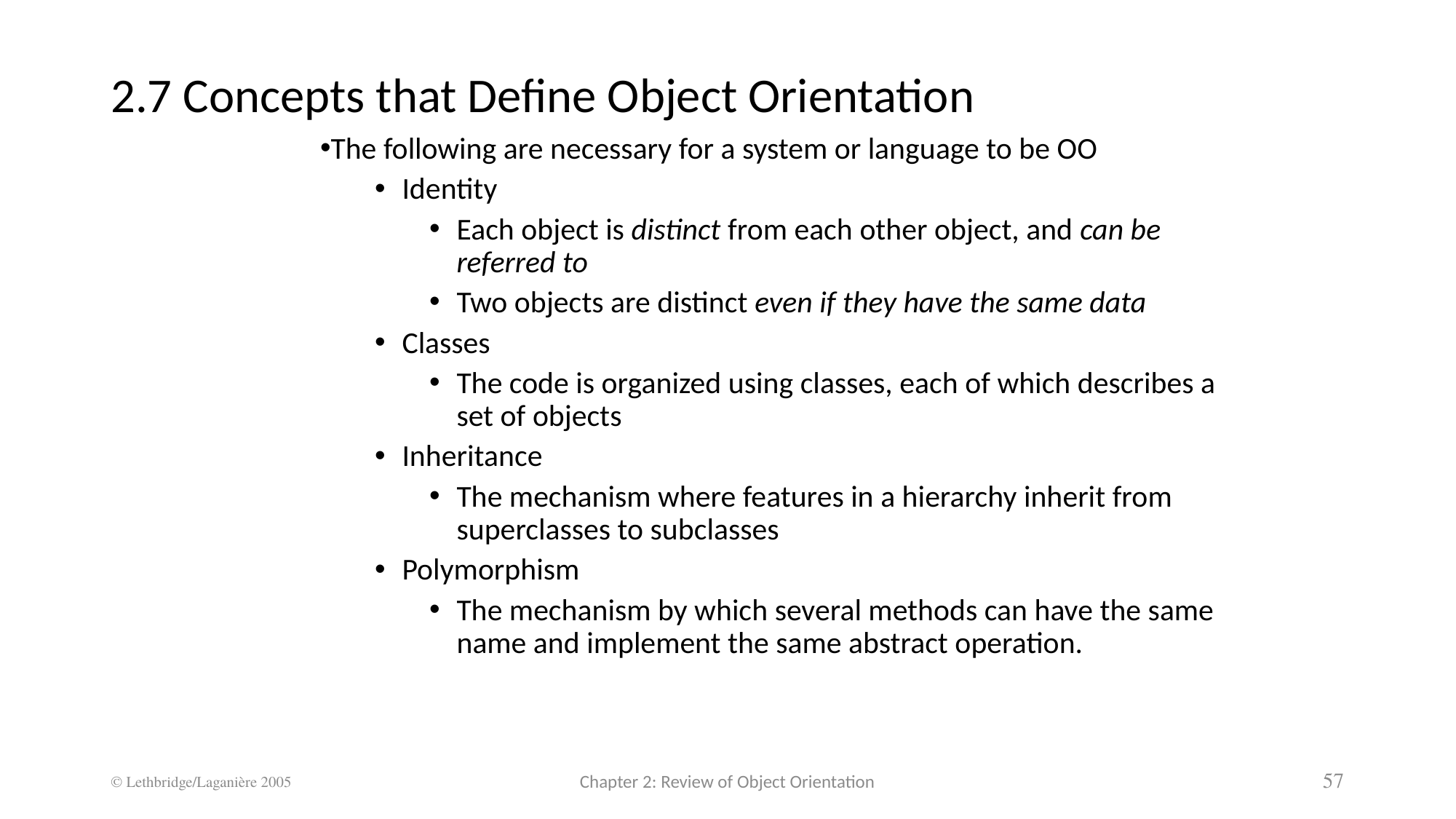

# 2.7 Concepts that Define Object Orientation
The following are necessary for a system or language to be OO
Identity
Each object is distinct from each other object, and can be referred to
Two objects are distinct even if they have the same data
Classes
The code is organized using classes, each of which describes a set of objects
Inheritance
The mechanism where features in a hierarchy inherit from superclasses to subclasses
Polymorphism
The mechanism by which several methods can have the same name and implement the same abstract operation.
© Lethbridge/Laganière 2005
Chapter 2: Review of Object Orientation
57